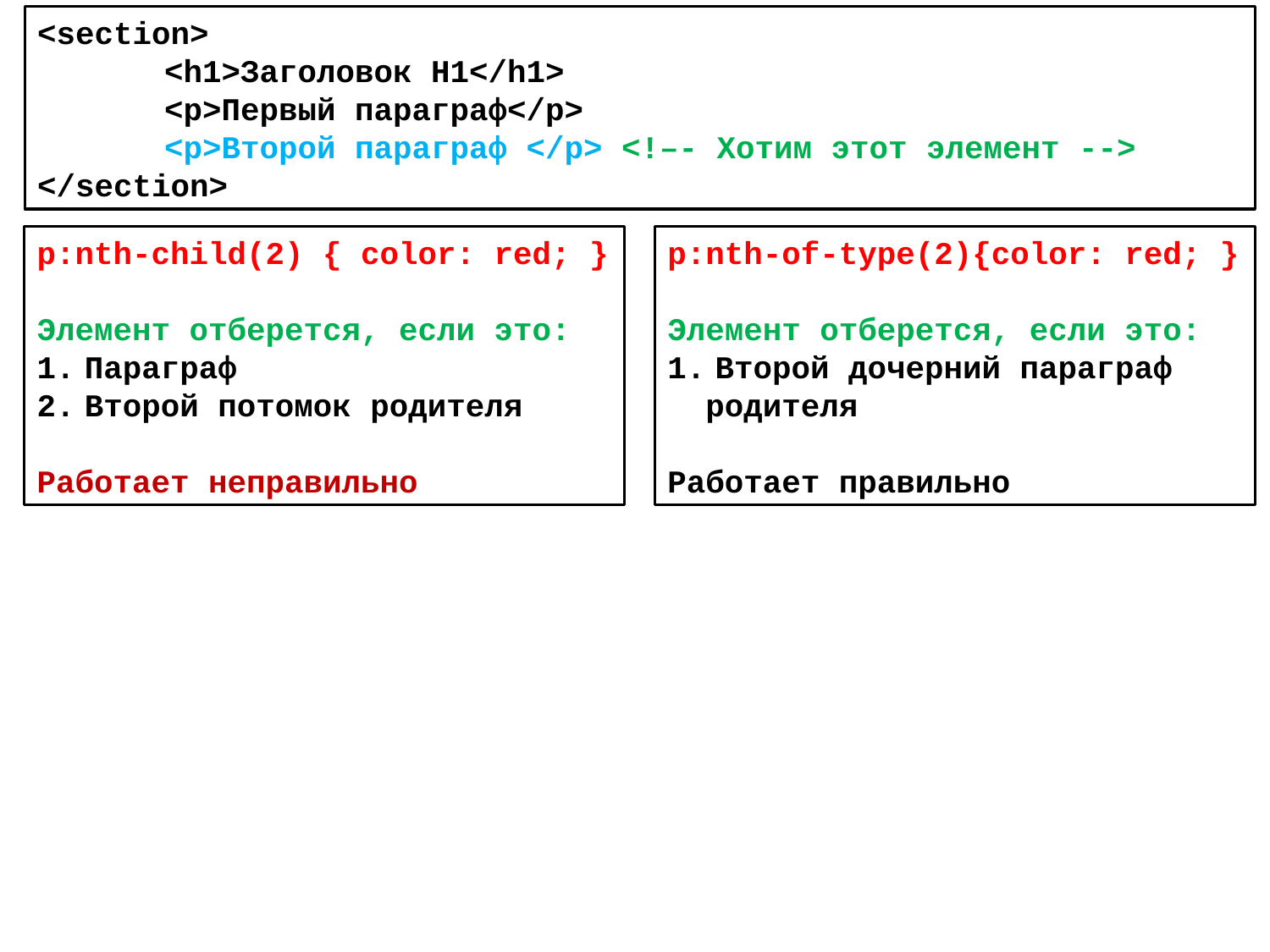

<section>
	<h1>Заголовок H1</h1>
	<p>Первый параграф</p>
	<p>Второй параграф </p> <!–- Хотим этот элемент -->
</section>
p:nth-child(2) { color: red; }

Элемент отберется, если это:
Параграф
Второй потомок родителя

Работает неправильно
p:nth-of-type(2){color: red; }

Элемент отберется, если это:
Второй дочерний параграф
  родителя

Работает правильно